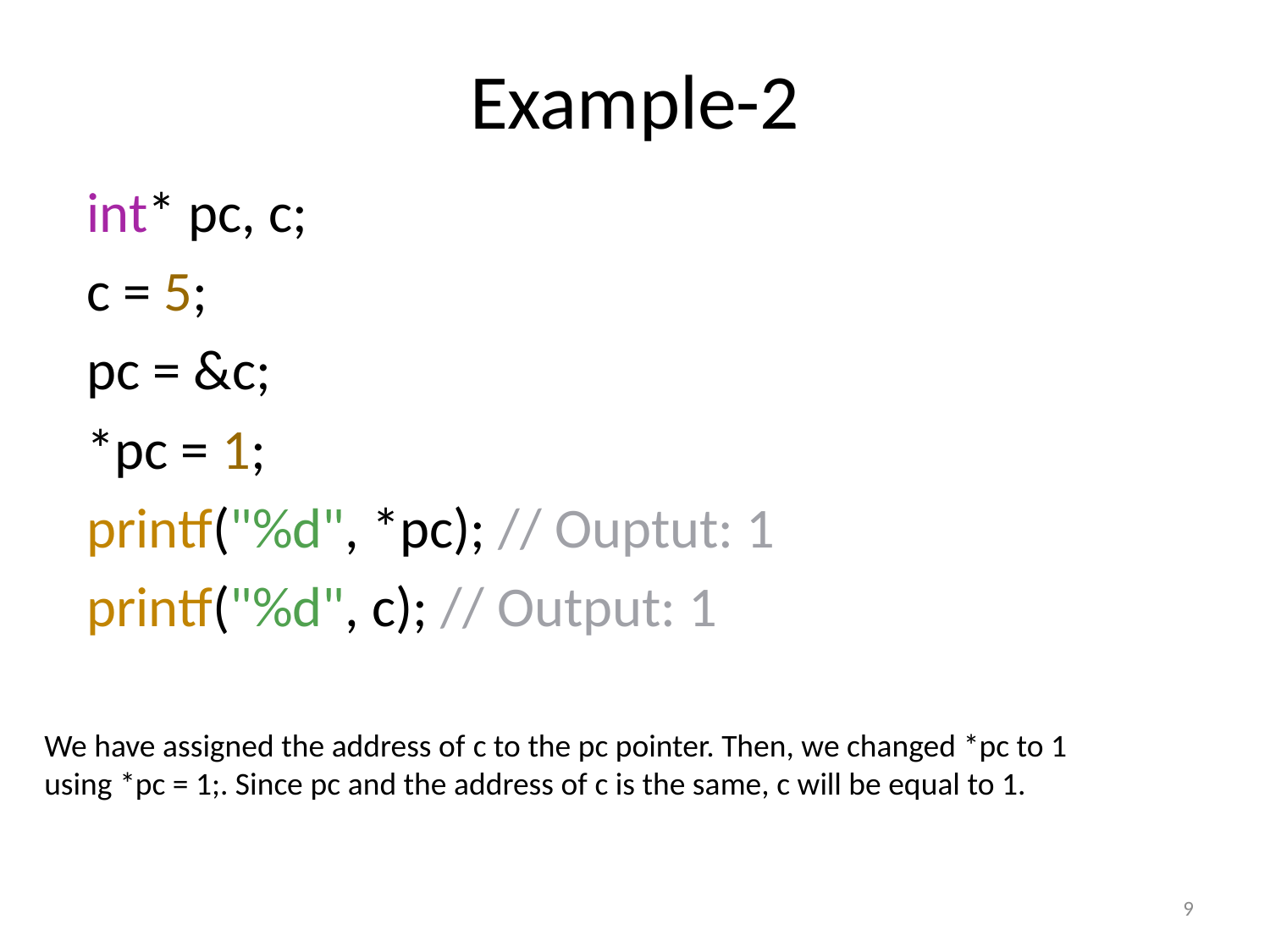

# Example-2
int* pc, c;
c = 5;
pc = &c;
*pc = 1;
printf("%d", *pc); // Ouptut: 1
printf("%d", c); // Output: 1
We have assigned the address of c to the pc pointer. Then, we changed *pc to 1 using *pc = 1;. Since pc and the address of c is the same, c will be equal to 1.

9